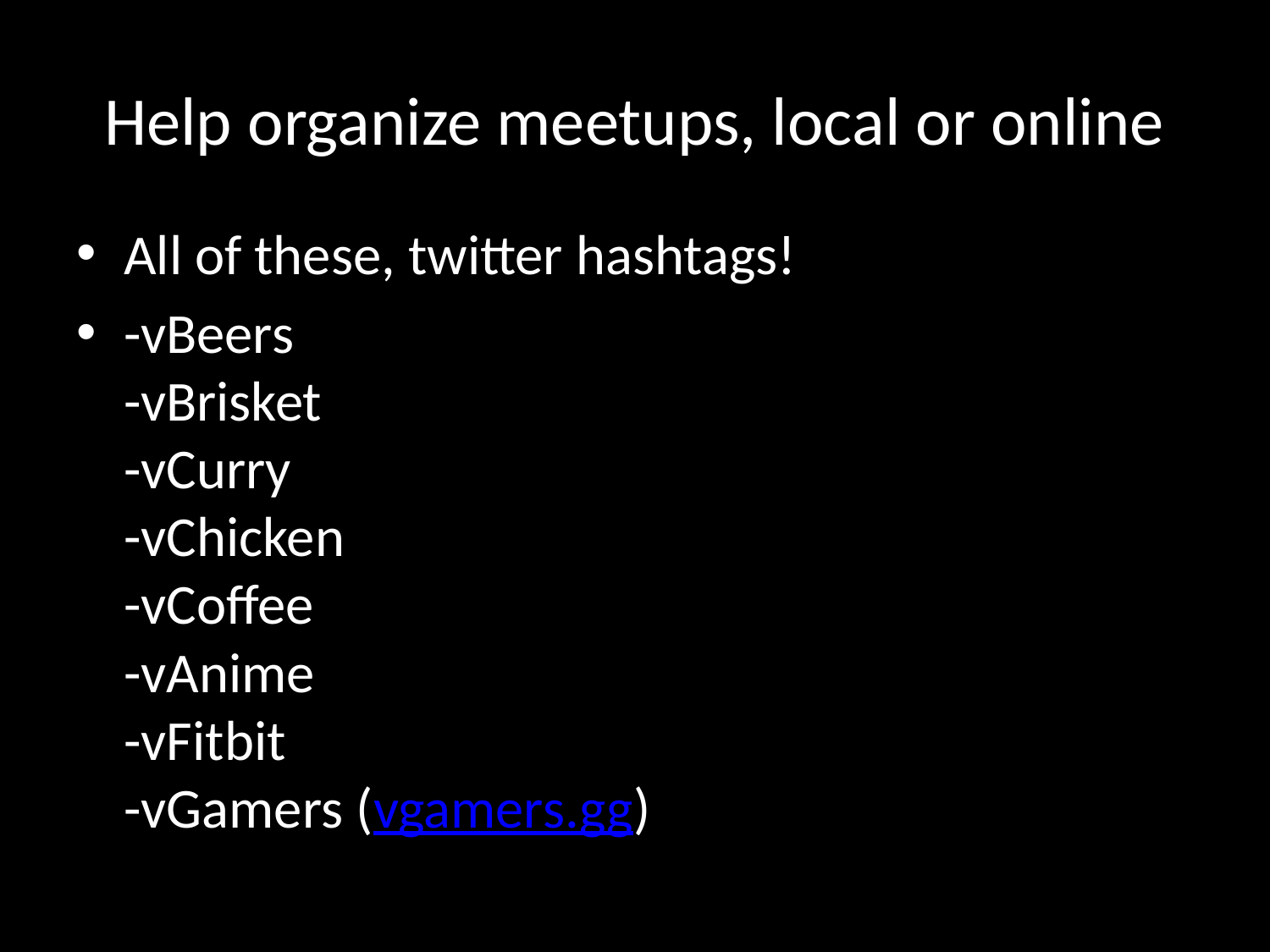

# Help organize meetups, local or online
All of these, twitter hashtags!
-vBeers
-vBrisket
-‎vCurry
-‎vChicken
-‎vCoffee
-‎vAnime
-‎vFitbit
-‎vGamers (vgamers.gg)